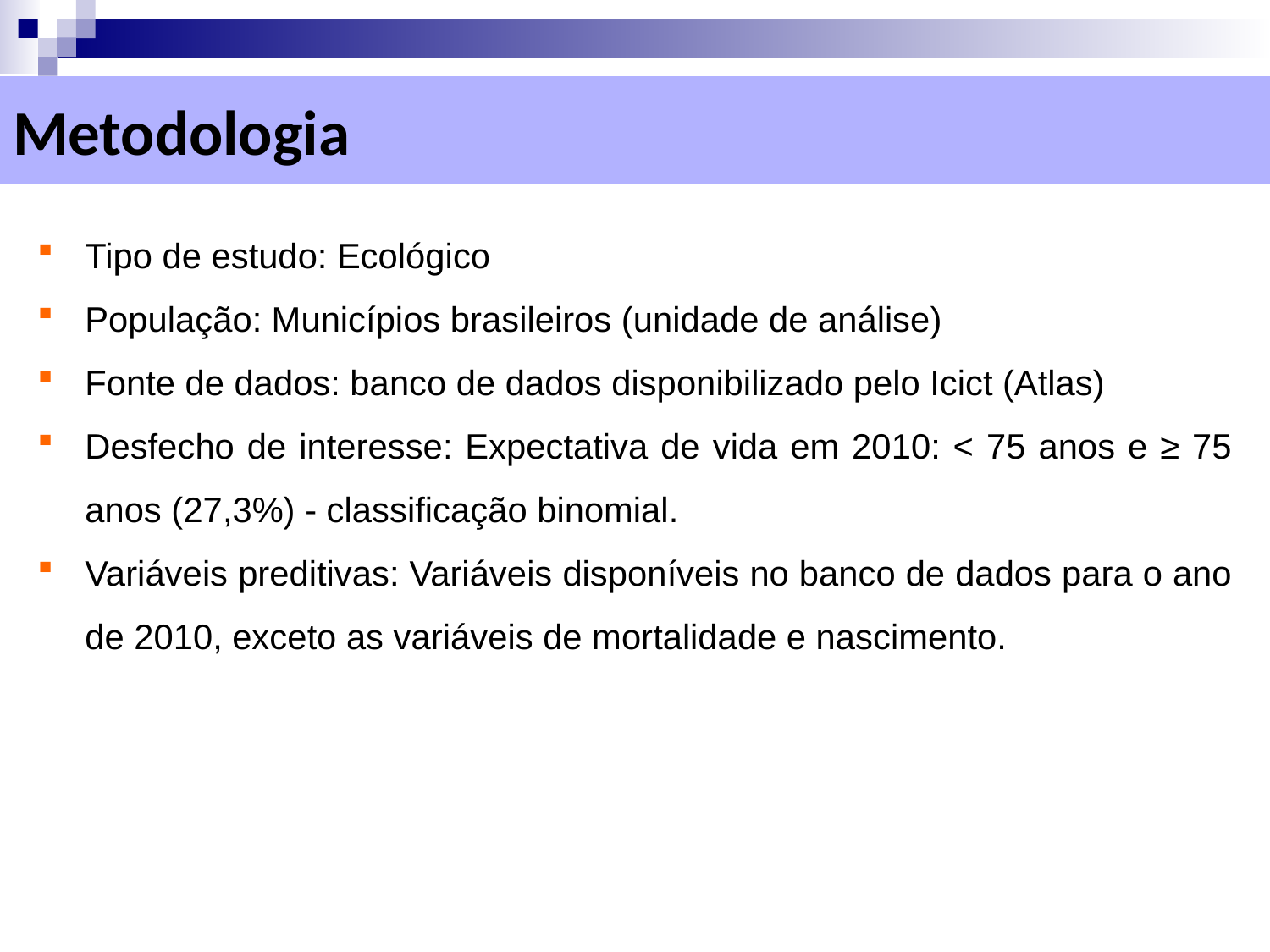

# Metodologia
Tipo de estudo: Ecológico
População: Municípios brasileiros (unidade de análise)
Fonte de dados: banco de dados disponibilizado pelo Icict (Atlas)
Desfecho de interesse: Expectativa de vida em 2010: < 75 anos e ≥ 75 anos (27,3%) - classificação binomial.
Variáveis preditivas: Variáveis disponíveis no banco de dados para o ano de 2010, exceto as variáveis de mortalidade e nascimento.